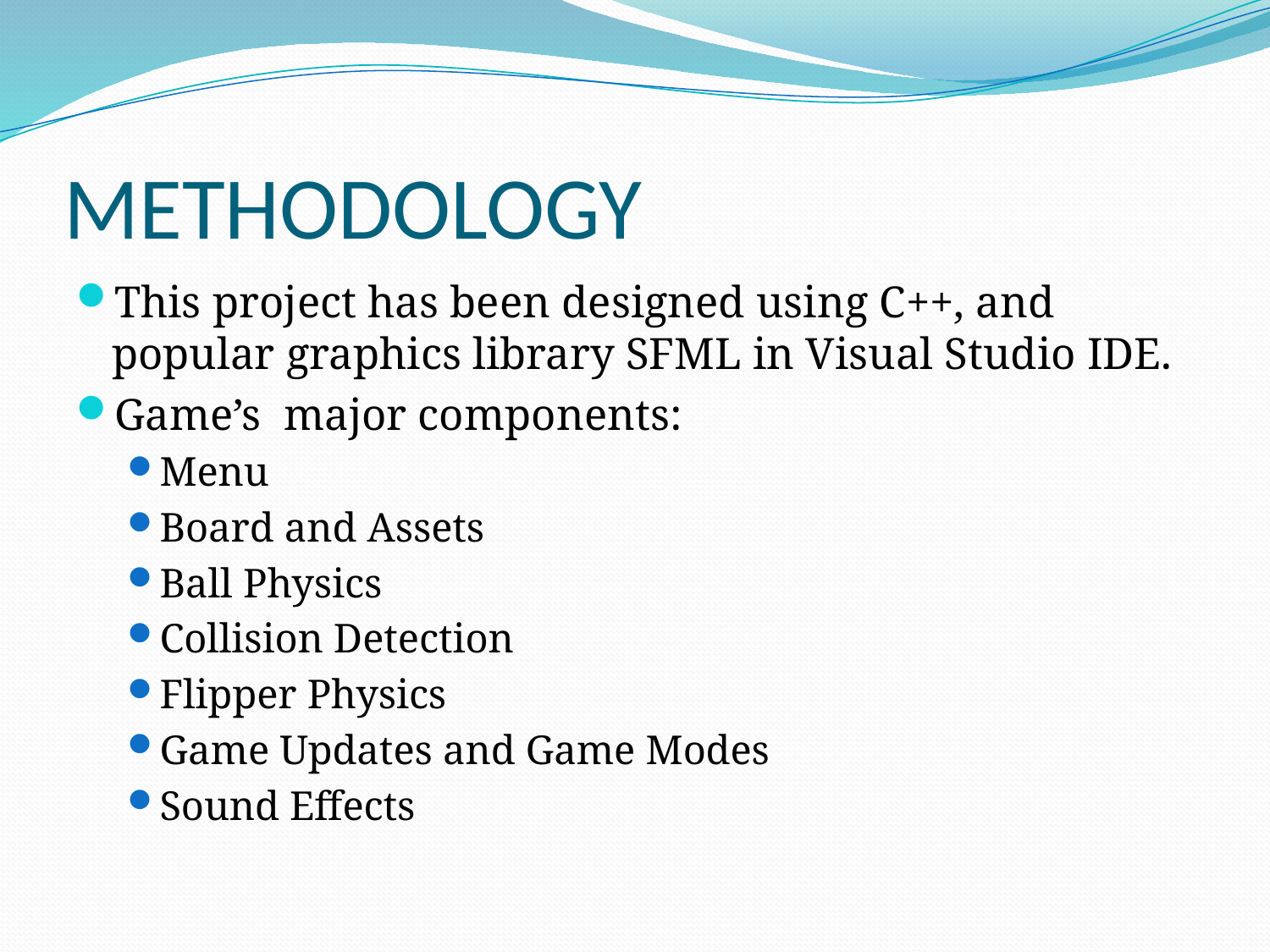

# METHODOLOGY
This project has been designed using C++, and popular graphics library SFML in Visual Studio IDE.
Game’s  major components:
Menu
Board and Assets
Ball Physics
Collision Detection
Flipper Physics
Game Updates and Game Modes
Sound Effects